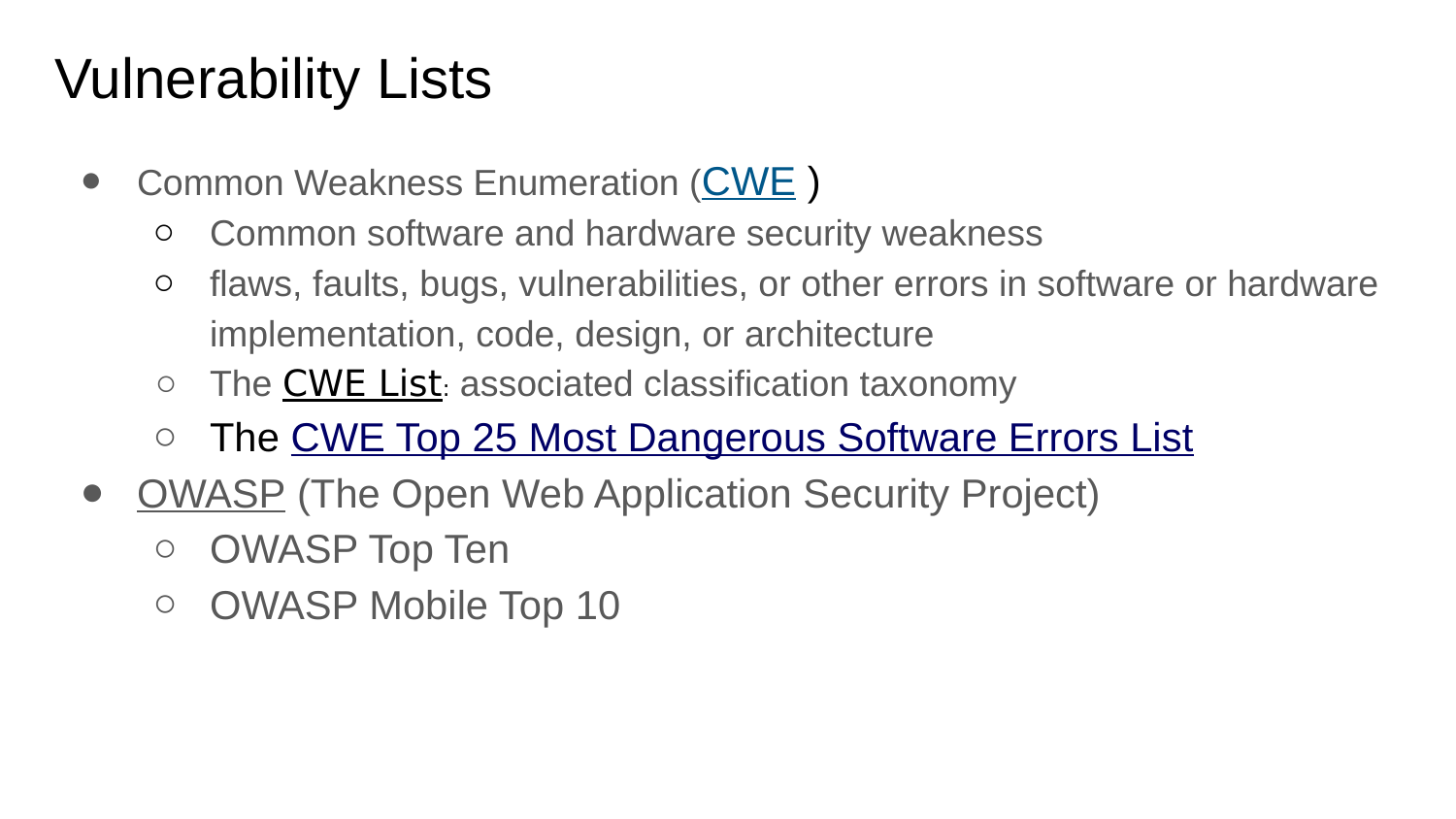

# Vulnerability Lists
Common Weakness Enumeration (CWE )
Common software and hardware security weakness
flaws, faults, bugs, vulnerabilities, or other errors in software or hardware implementation, code, design, or architecture
The CWE List: associated classification taxonomy
The CWE Top 25 Most Dangerous Software Errors List
OWASP (The Open Web Application Security Project)
OWASP Top Ten
OWASP Mobile Top 10